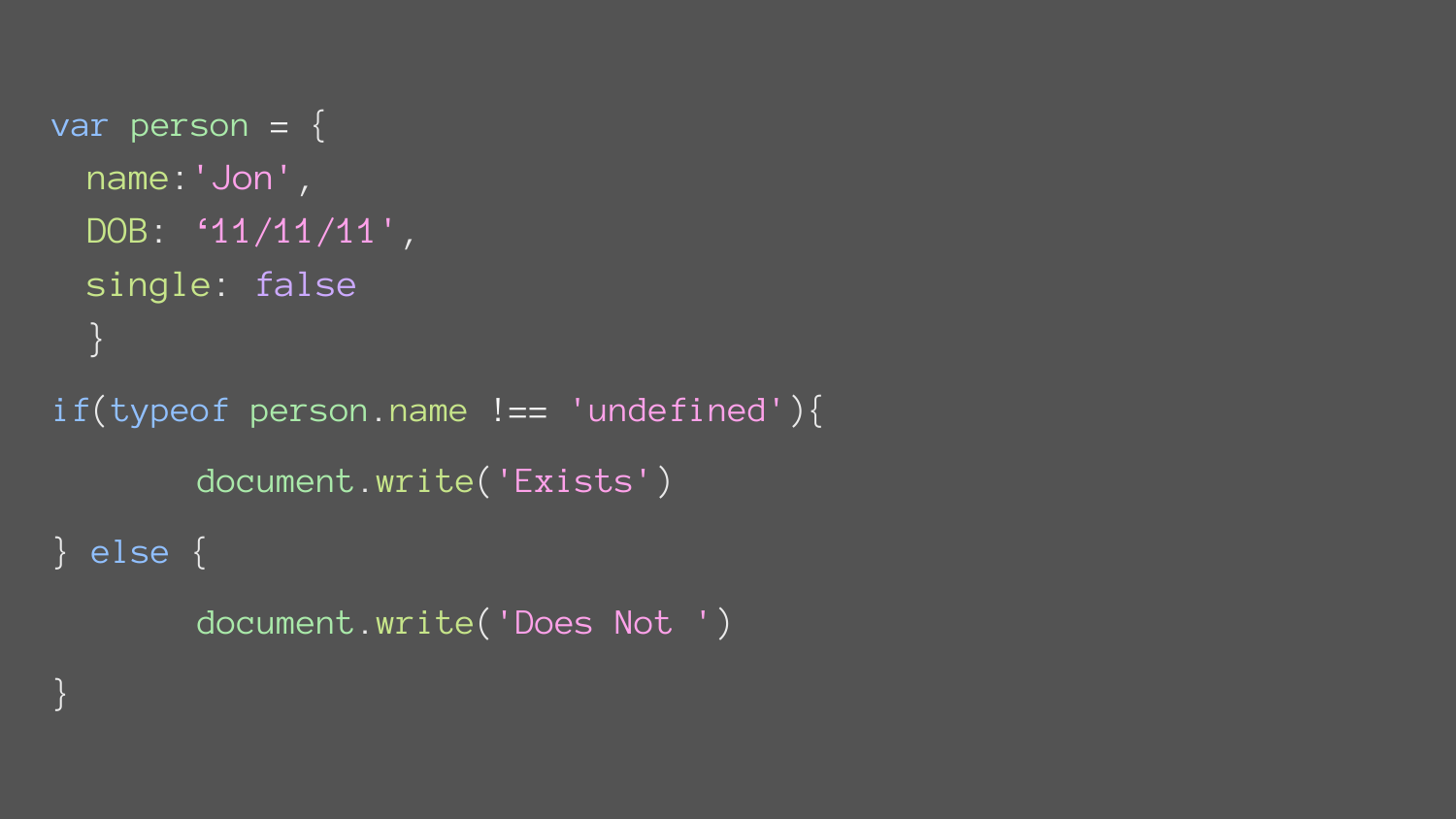

var person = {
name:'Jon',
DOB: ‘11/11/11',
single: false
}
if(typeof person.name !== 'undefined'){
	document.write('Exists')
} else {
	document.write('Does Not ')
}